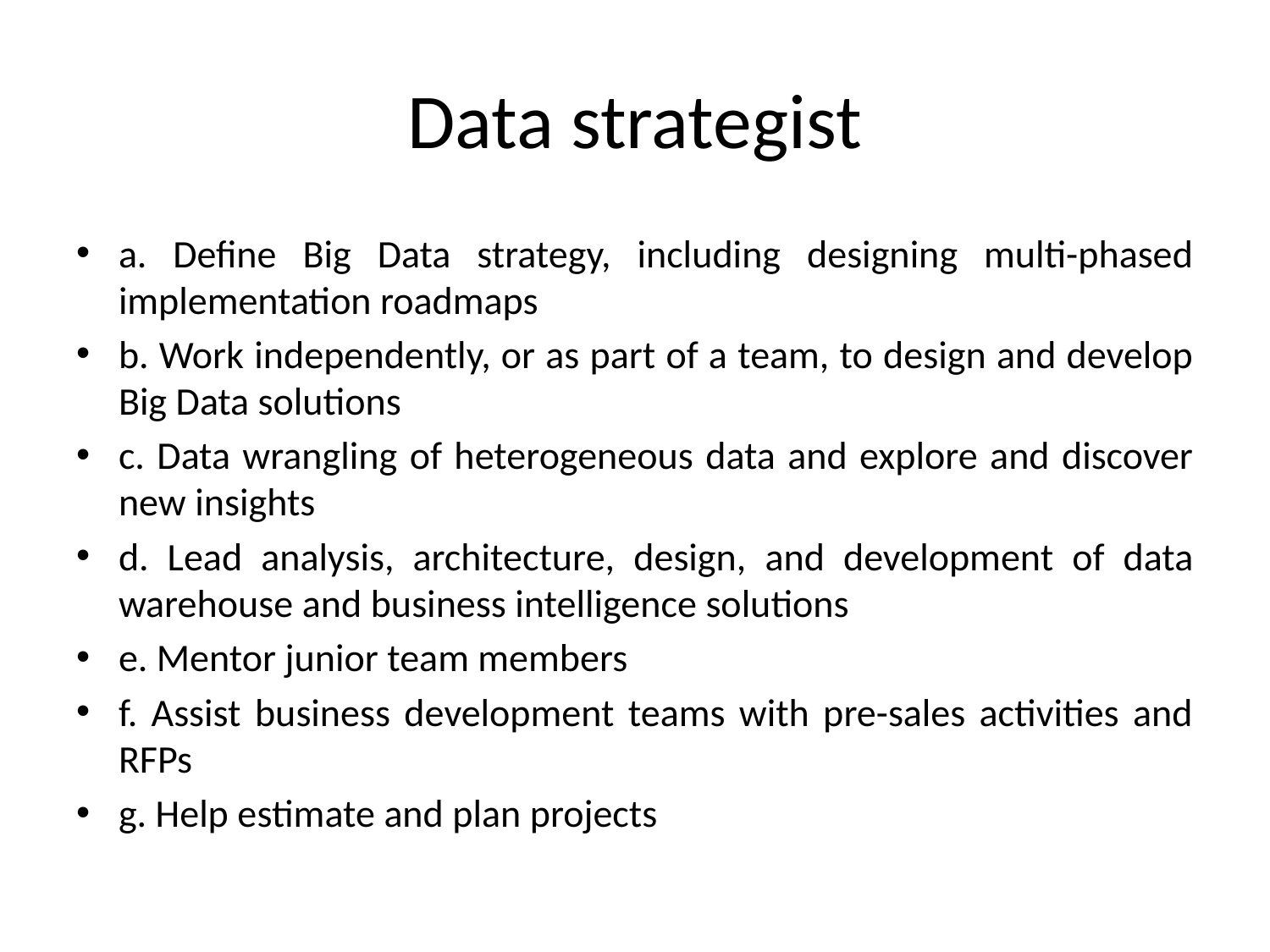

# Data strategist
a. Define Big Data strategy, including designing multi-phased implementation roadmaps
b. Work independently, or as part of a team, to design and develop Big Data solutions
c. Data wrangling of heterogeneous data and explore and discover new insights
d. Lead analysis, architecture, design, and development of data warehouse and business intelligence solutions
e. Mentor junior team members
f. Assist business development teams with pre-sales activities and RFPs
g. Help estimate and plan projects